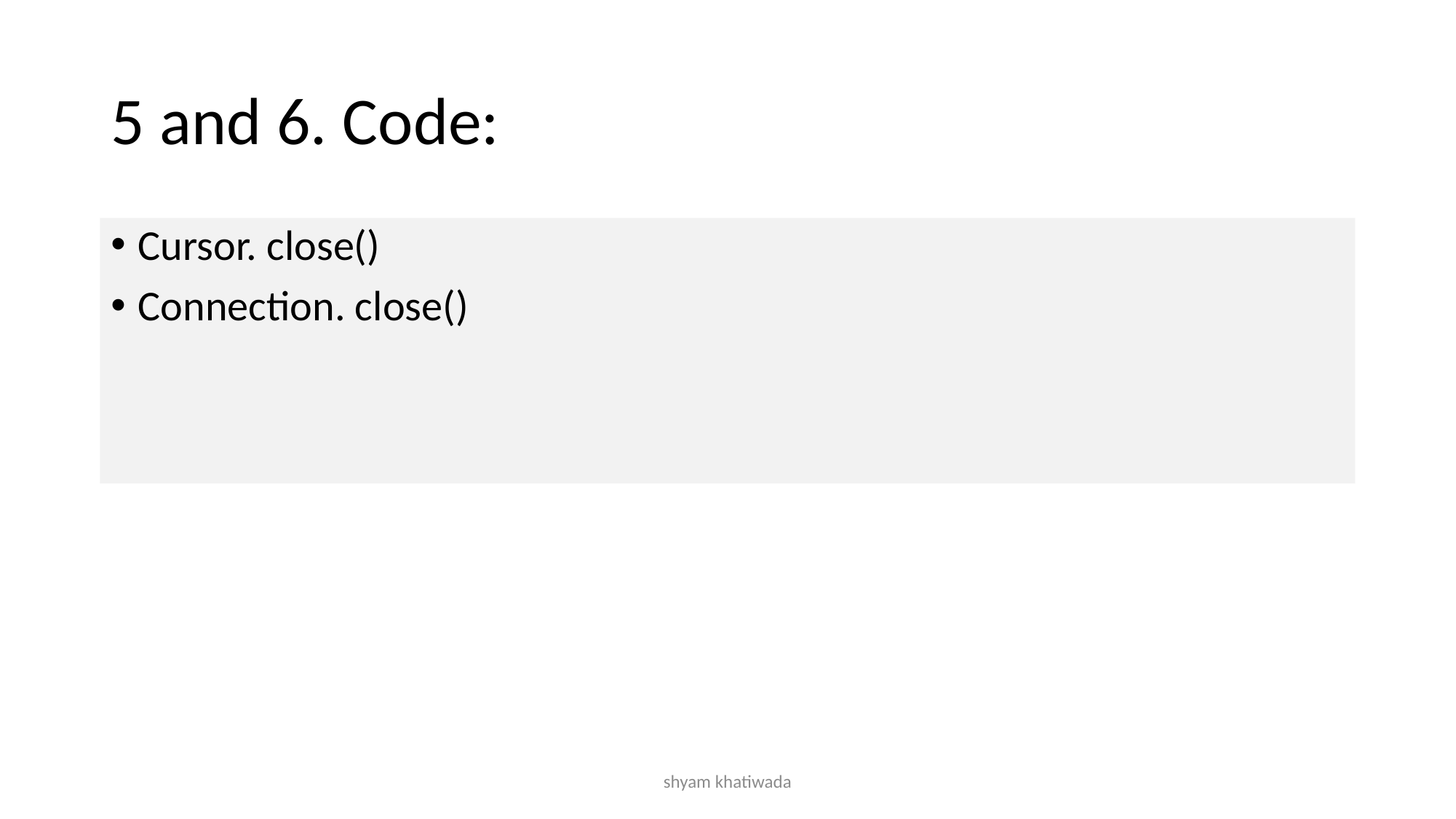

# 5 and 6. Code:
Cursor. close()
Connection. close()
shyam khatiwada